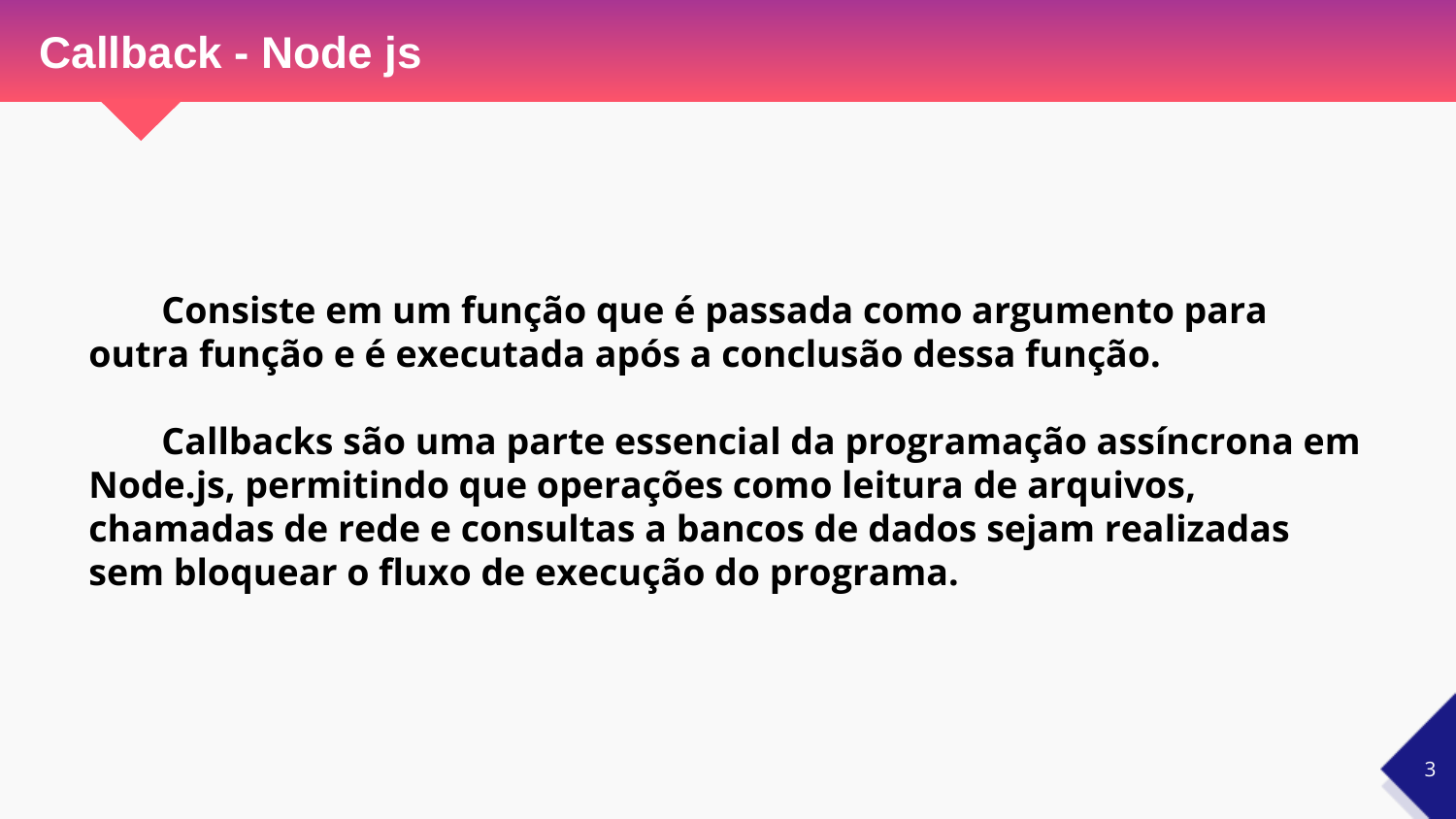

Callback - Node js
# Consiste em um função que é passada como argumento para outra função e é executada após a conclusão dessa função.

Callbacks são uma parte essencial da programação assíncrona em Node.js, permitindo que operações como leitura de arquivos, chamadas de rede e consultas a bancos de dados sejam realizadas sem bloquear o fluxo de execução do programa.
3